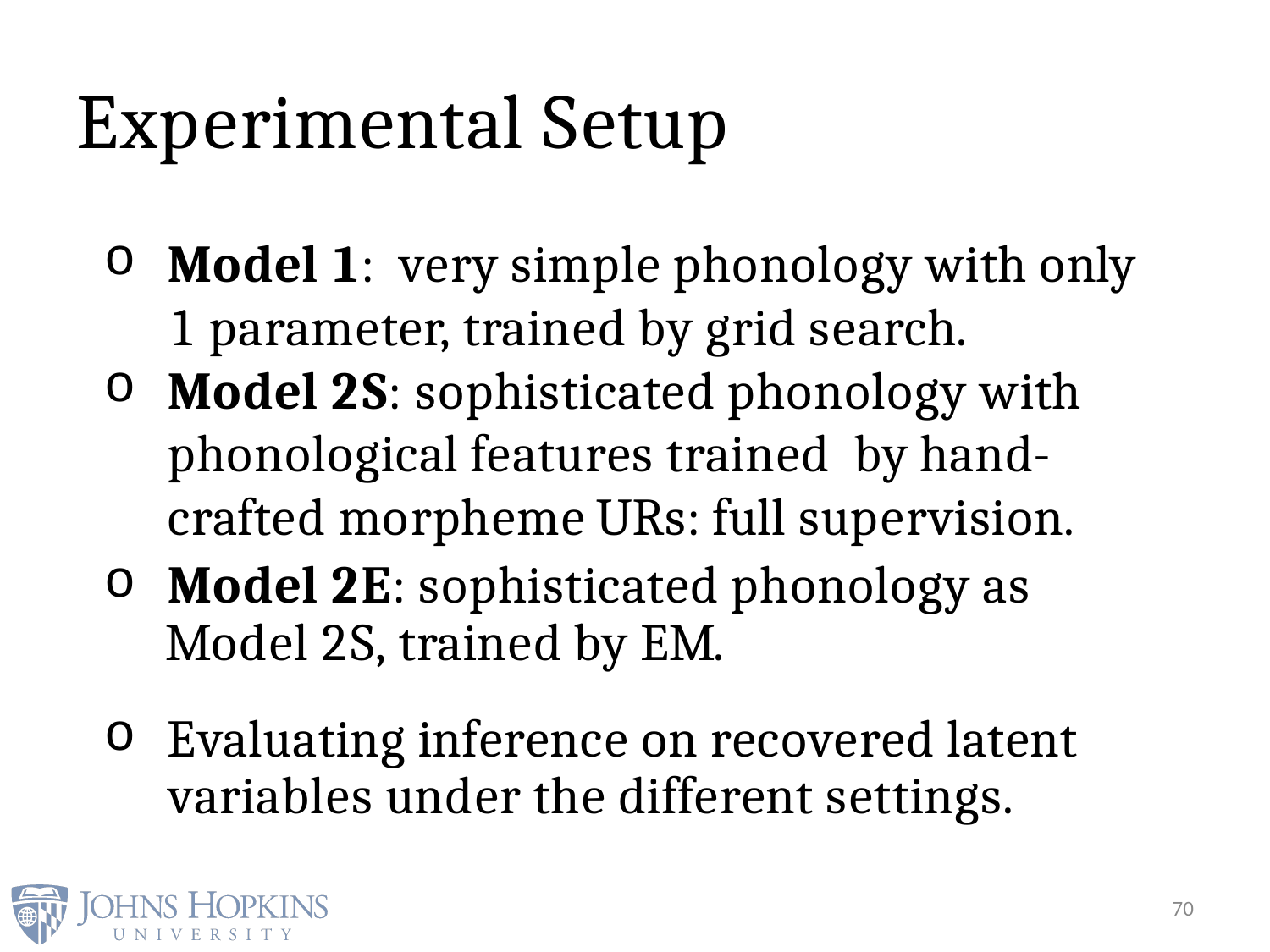

# Experimental Setup
Model 1:  very simple phonology with only 1 parameter, trained by grid search.
Model 2S: sophisticated phonology with  phonological features trained  by hand-crafted morpheme URs: full supervision.
Model 2E: sophisticated phonology as Model 2S, trained by EM.
Evaluating inference on recovered latent variables under the different settings.
70